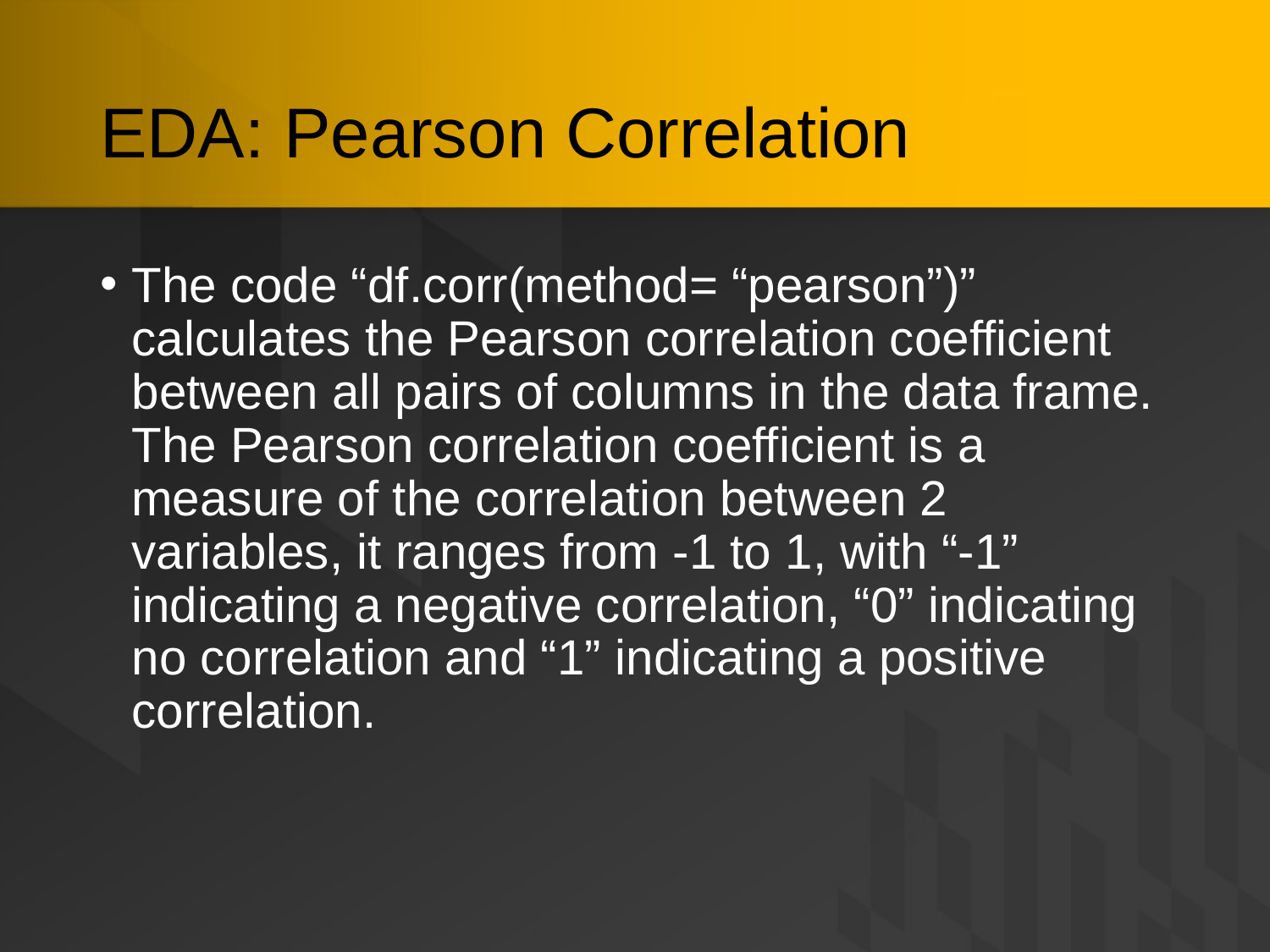

# EDA: Pearson Correlation
The code “df.corr(method= “pearson”)” calculates the Pearson correlation coefficient between all pairs of columns in the data frame. The Pearson correlation coefficient is a measure of the correlation between 2 variables, it ranges from -1 to 1, with “-1” indicating a negative correlation, “0” indicating no correlation and “1” indicating a positive correlation.